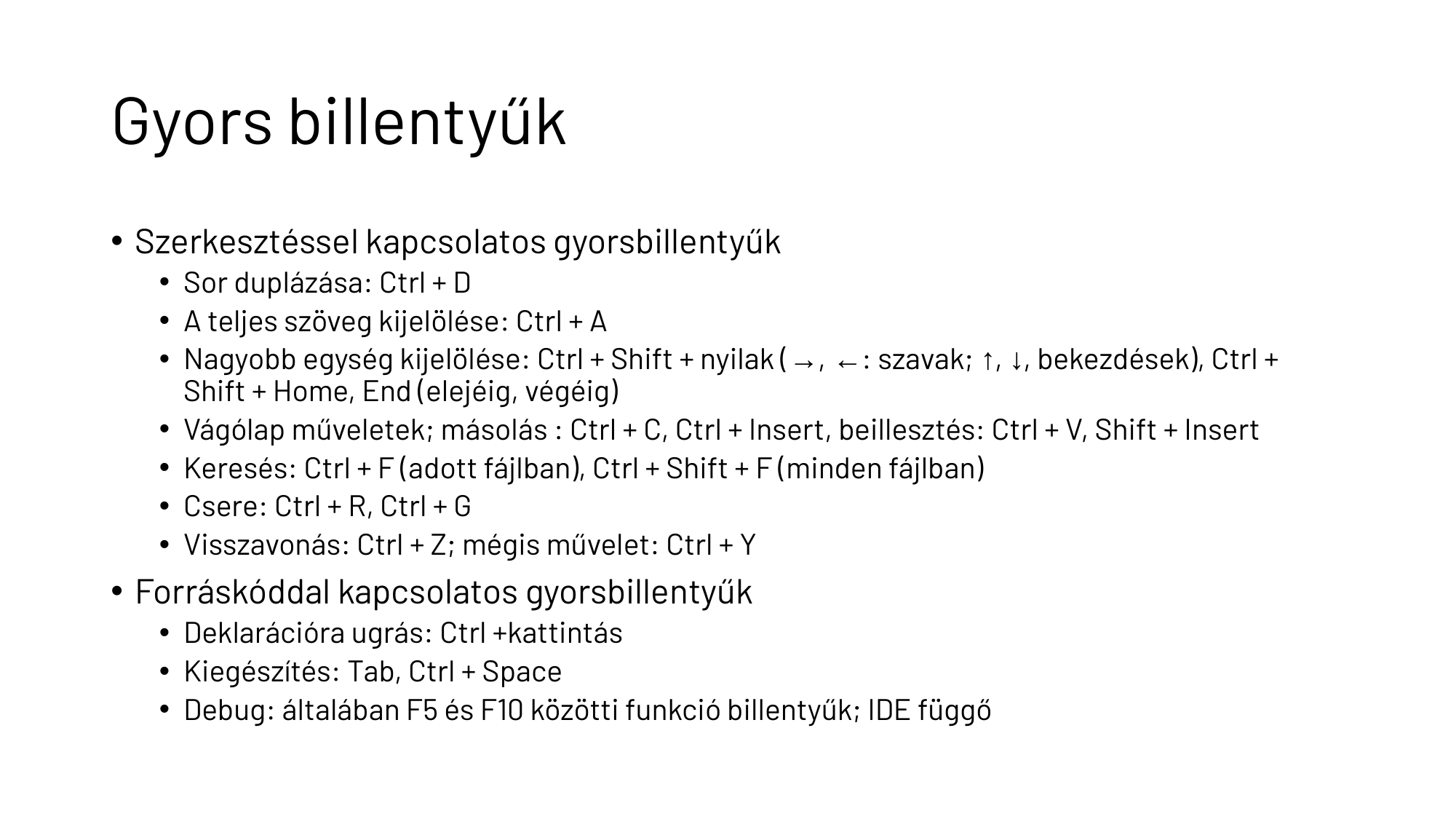

# Gyors billentyűk
Szerkesztéssel kapcsolatos gyorsbillentyűk
Sor duplázása: Ctrl + D
A teljes szöveg kijelölése: Ctrl + A
Nagyobb egység kijelölése: Ctrl + Shift + nyilak (→, ←: szavak; ↑, ↓, bekezdések), Ctrl + Shift + Home, End (elejéig, végéig)
Vágólap műveletek; másolás : Ctrl + C, Ctrl + Insert, beillesztés: Ctrl + V, Shift + Insert
Keresés: Ctrl + F (adott fájlban), Ctrl + Shift + F (minden fájlban)
Csere: Ctrl + R, Ctrl + G
Visszavonás: Ctrl + Z; mégis művelet: Ctrl + Y
Forráskóddal kapcsolatos gyorsbillentyűk
Deklarációra ugrás: Ctrl +kattintás
Kiegészítés: Tab, Ctrl + Space
Debug: általában F5 és F10 közötti funkció billentyűk; IDE függő